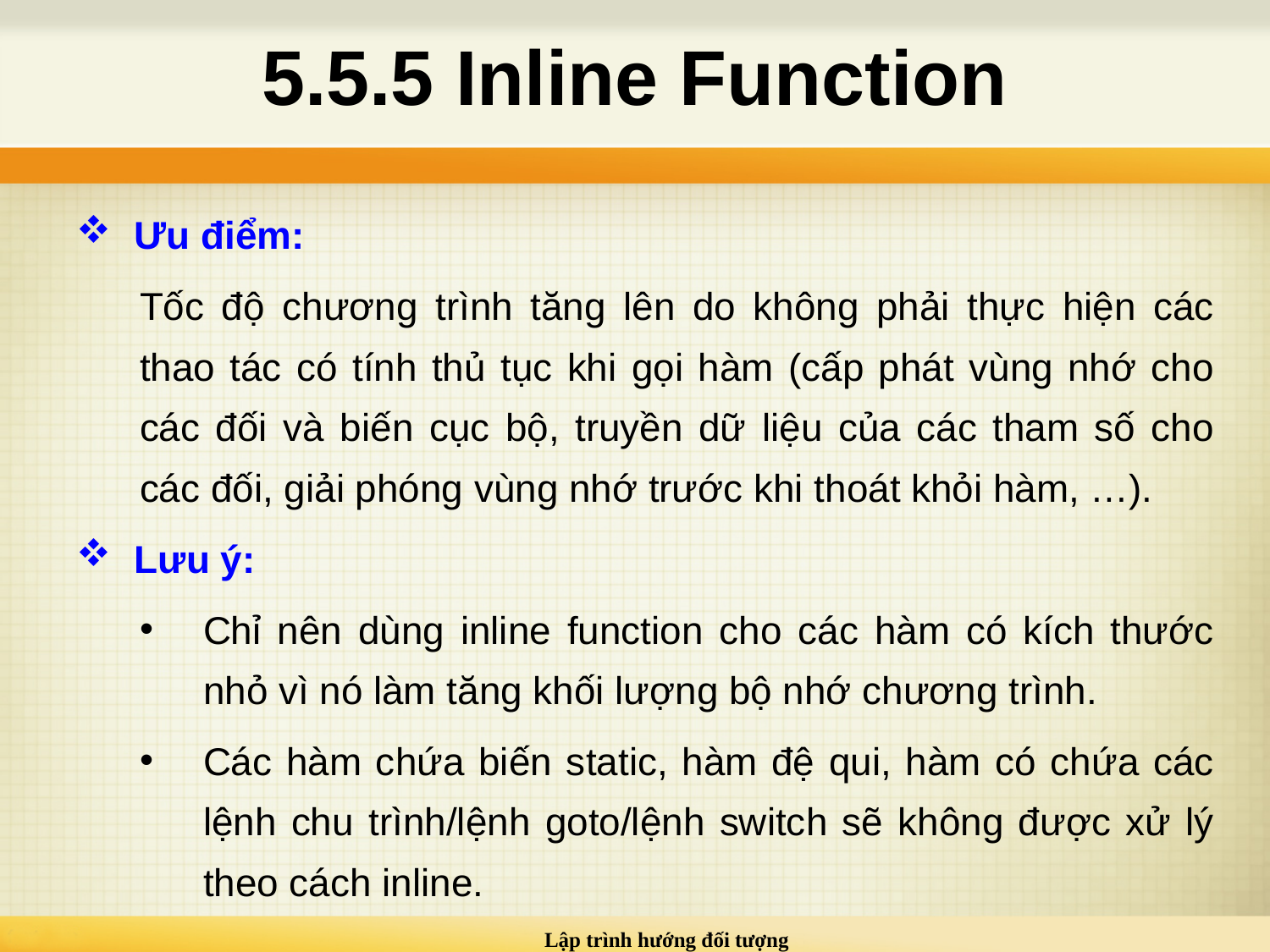

# 5.5.5 Inline Function
 Ưu điểm:
Tốc độ chương trình tăng lên do không phải thực hiện các thao tác có tính thủ tục khi gọi hàm (cấp phát vùng nhớ cho các đối và biến cục bộ, truyền dữ liệu của các tham số cho các đối, giải phóng vùng nhớ trước khi thoát khỏi hàm, …).
 Lưu ý:
Chỉ nên dùng inline function cho các hàm có kích thước nhỏ vì nó làm tăng khối lượng bộ nhớ chương trình.
Các hàm chứa biến static, hàm đệ qui, hàm có chứa các lệnh chu trình/lệnh goto/lệnh switch sẽ không được xử lý theo cách inline.

Lập trình hướng đối tượng
51